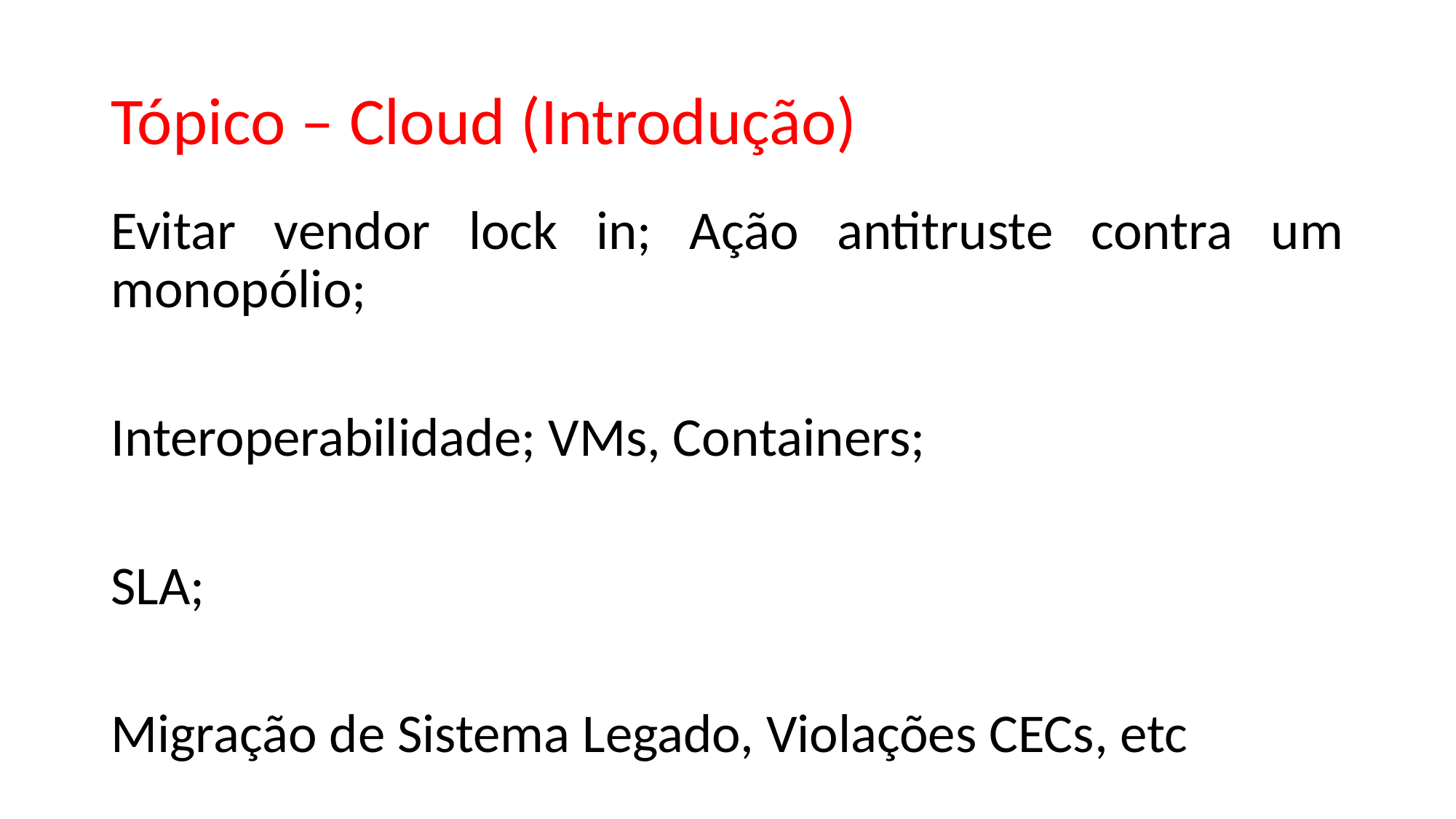

# Tópico – Cloud (Introdução)
Evitar vendor lock in; Ação antitruste contra um monopólio;

Interoperabilidade; VMs, Containers;

SLA;

Migração de Sistema Legado, Violações CECs, etc